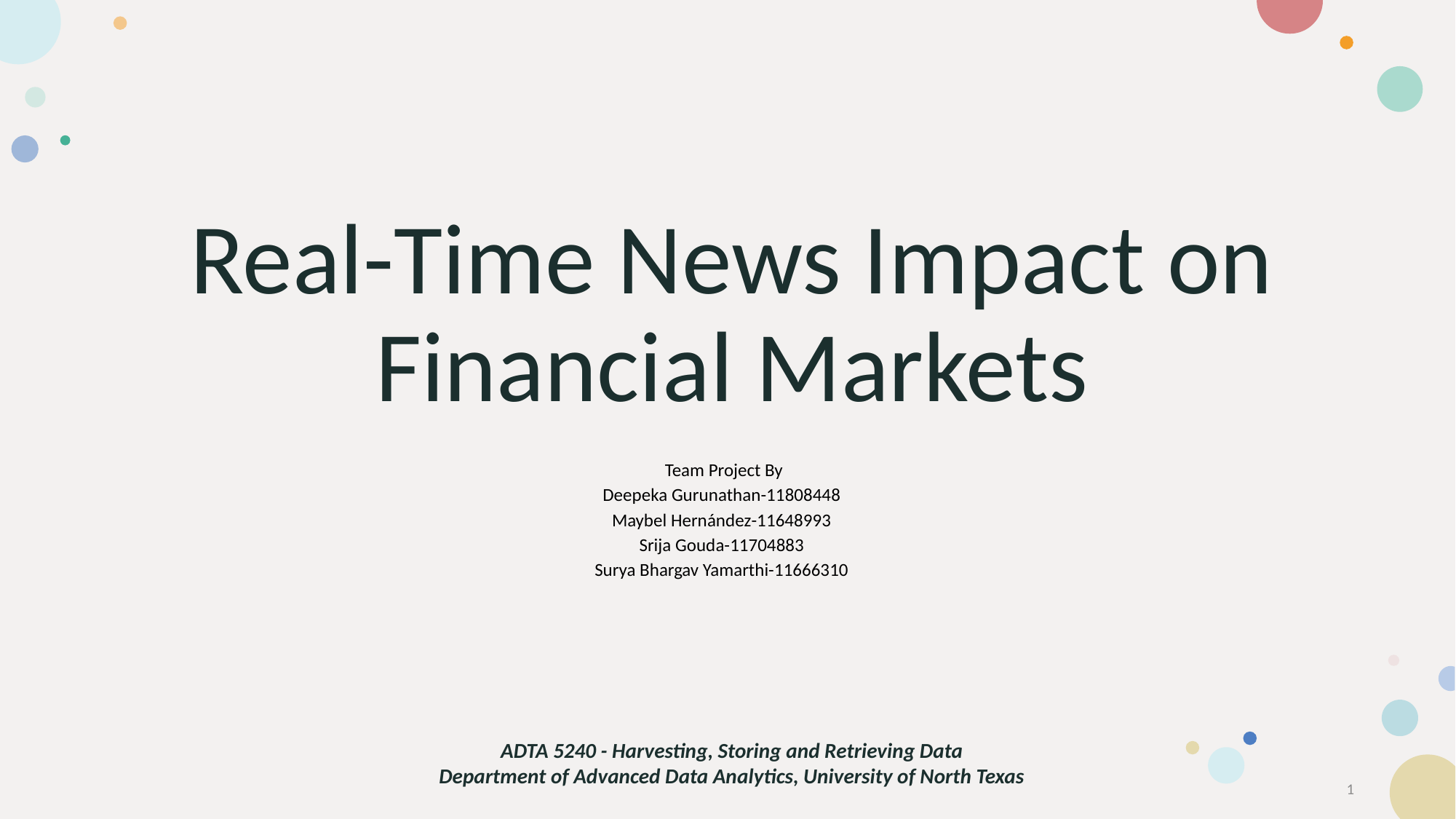

# Real-Time News Impact on Financial Markets
 Team Project By
Deepeka Gurunathan-11808448​
Maybel Hernández-11648993​
Srija Gouda-11704883​
Surya Bhargav Yamarthi-11666310​

ADTA 5240 - Harvesting, Storing and Retrieving Data
Department of Advanced Data Analytics, University of North Texas
1